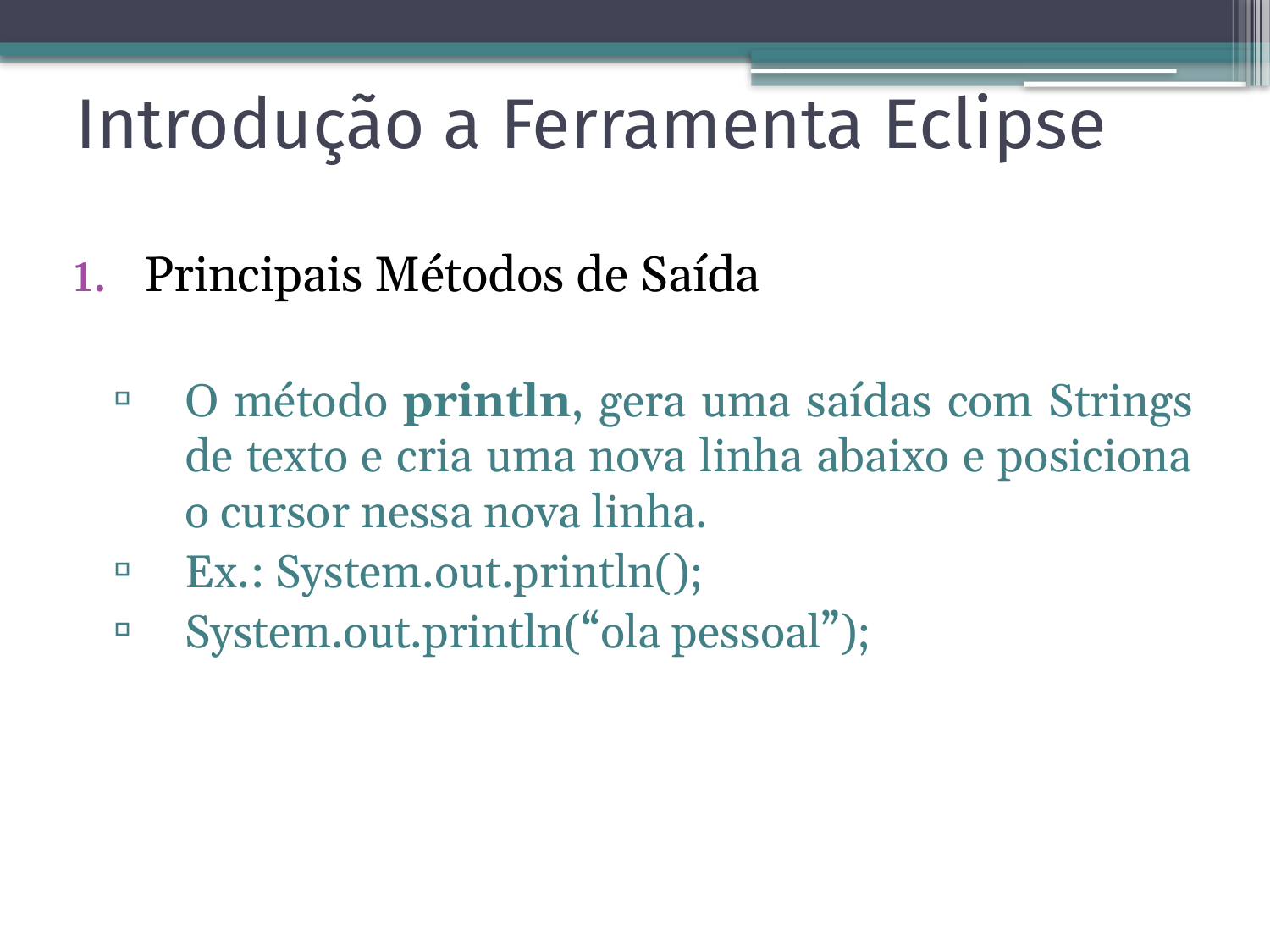

# Introdução a Ferramenta Eclipse
Principais Métodos de Saída

O método println, gera uma saídas com Strings de texto e cria uma nova linha abaixo e posiciona o cursor nessa nova linha.
Ex.: System.out.println();
System.out.println(“ola pessoal”);